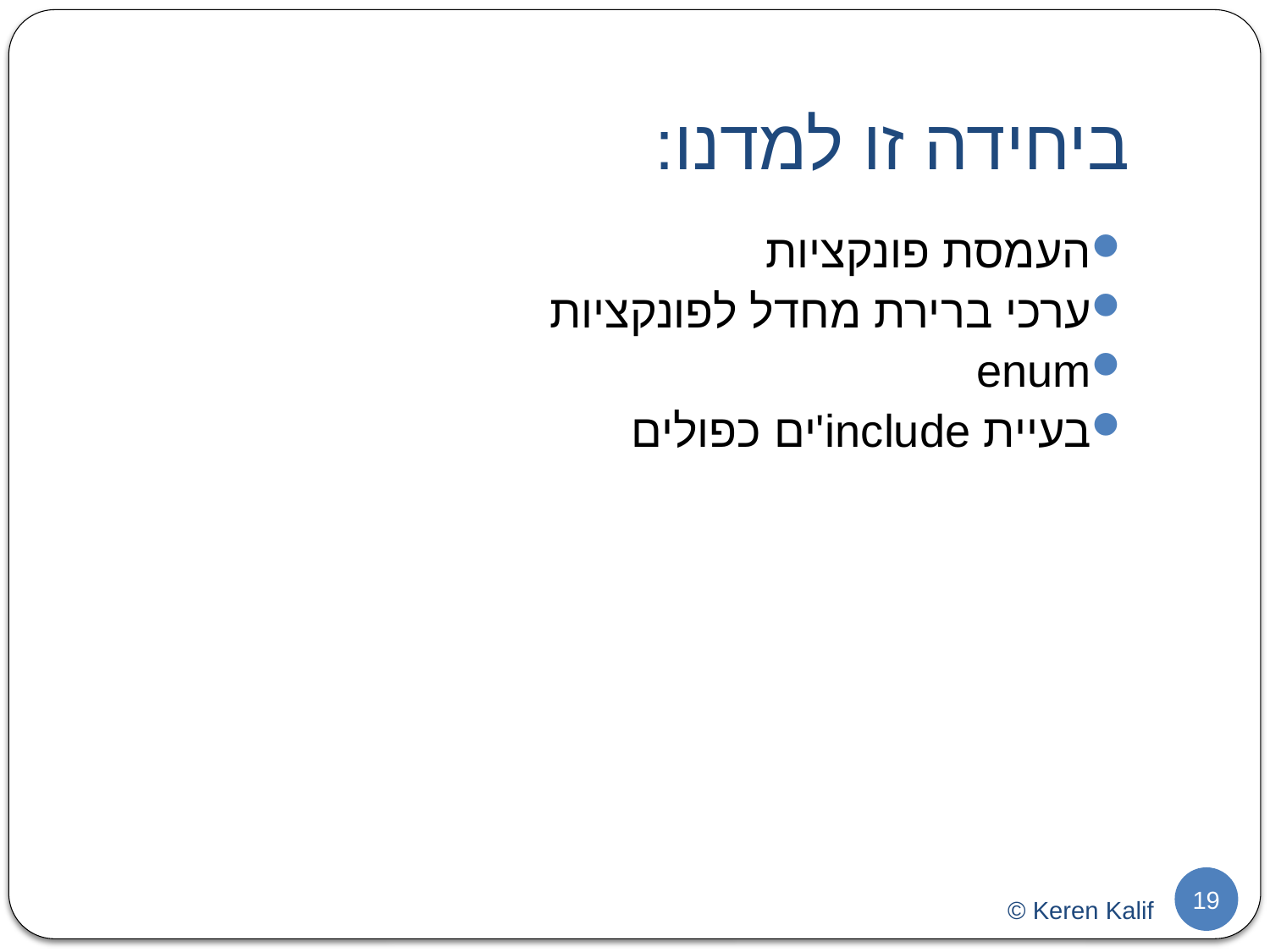

ביחידה זו למדנו:
העמסת פונקציות
ערכי ברירת מחדל לפונקציות
enum
בעיית include'ים כפולים

19
© Keren Kalif